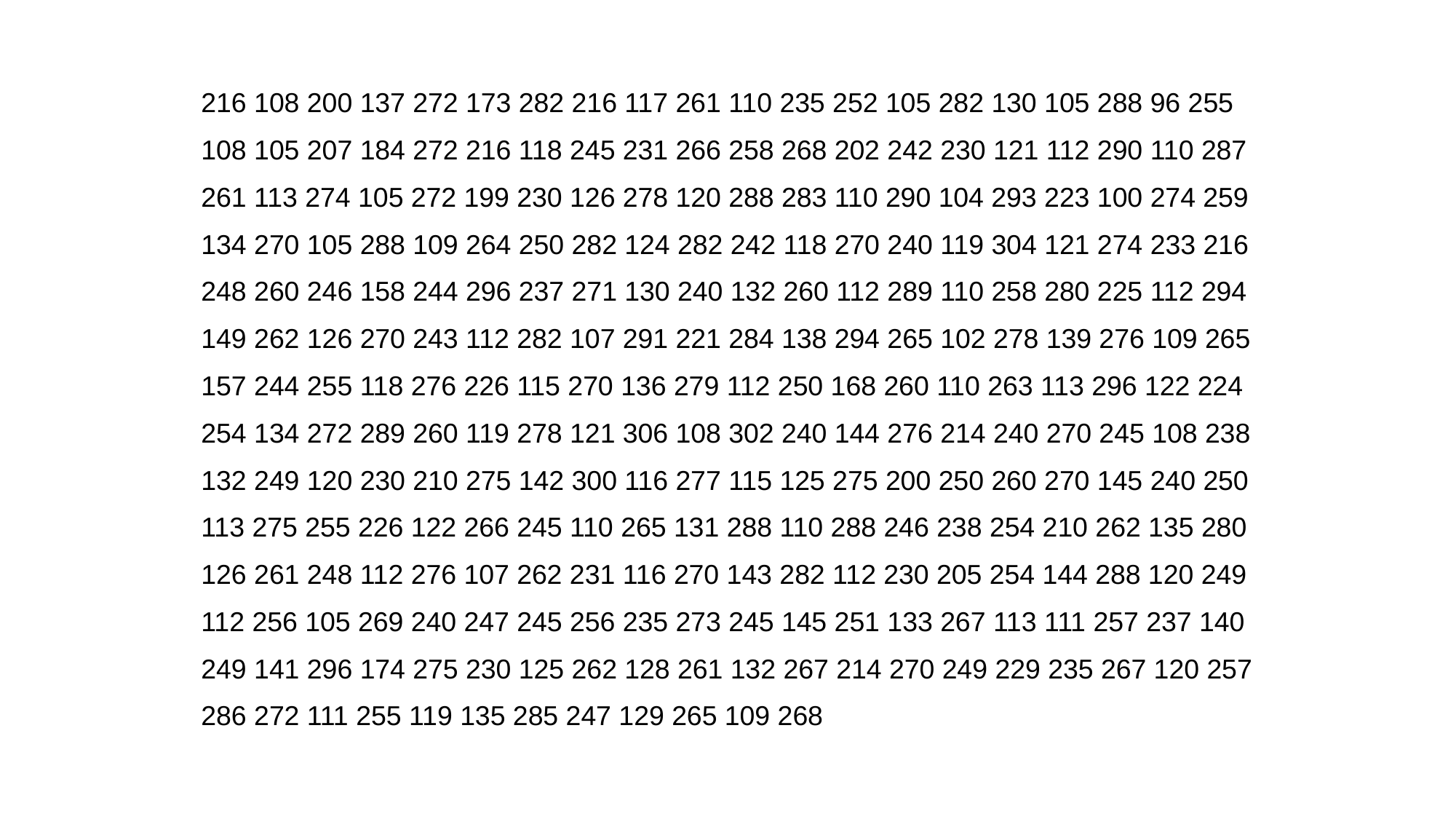

216 108 200 137 272 173 282 216 117 261 110 235 252 105 282 130 105 288 96 255
108 105 207 184 272 216 118 245 231 266 258 268 202 242 230 121 112 290 110 287
261 113 274 105 272 199 230 126 278 120 288 283 110 290 104 293 223 100 274 259
134 270 105 288 109 264 250 282 124 282 242 118 270 240 119 304 121 274 233 216
248 260 246 158 244 296 237 271 130 240 132 260 112 289 110 258 280 225 112 294
149 262 126 270 243 112 282 107 291 221 284 138 294 265 102 278 139 276 109 265
157 244 255 118 276 226 115 270 136 279 112 250 168 260 110 263 113 296 122 224
254 134 272 289 260 119 278 121 306 108 302 240 144 276 214 240 270 245 108 238
132 249 120 230 210 275 142 300 116 277 115 125 275 200 250 260 270 145 240 250
113 275 255 226 122 266 245 110 265 131 288 110 288 246 238 254 210 262 135 280
126 261 248 112 276 107 262 231 116 270 143 282 112 230 205 254 144 288 120 249
112 256 105 269 240 247 245 256 235 273 245 145 251 133 267 113 111 257 237 140
249 141 296 174 275 230 125 262 128 261 132 267 214 270 249 229 235 267 120 257
286 272 111 255 119 135 285 247 129 265 109 268